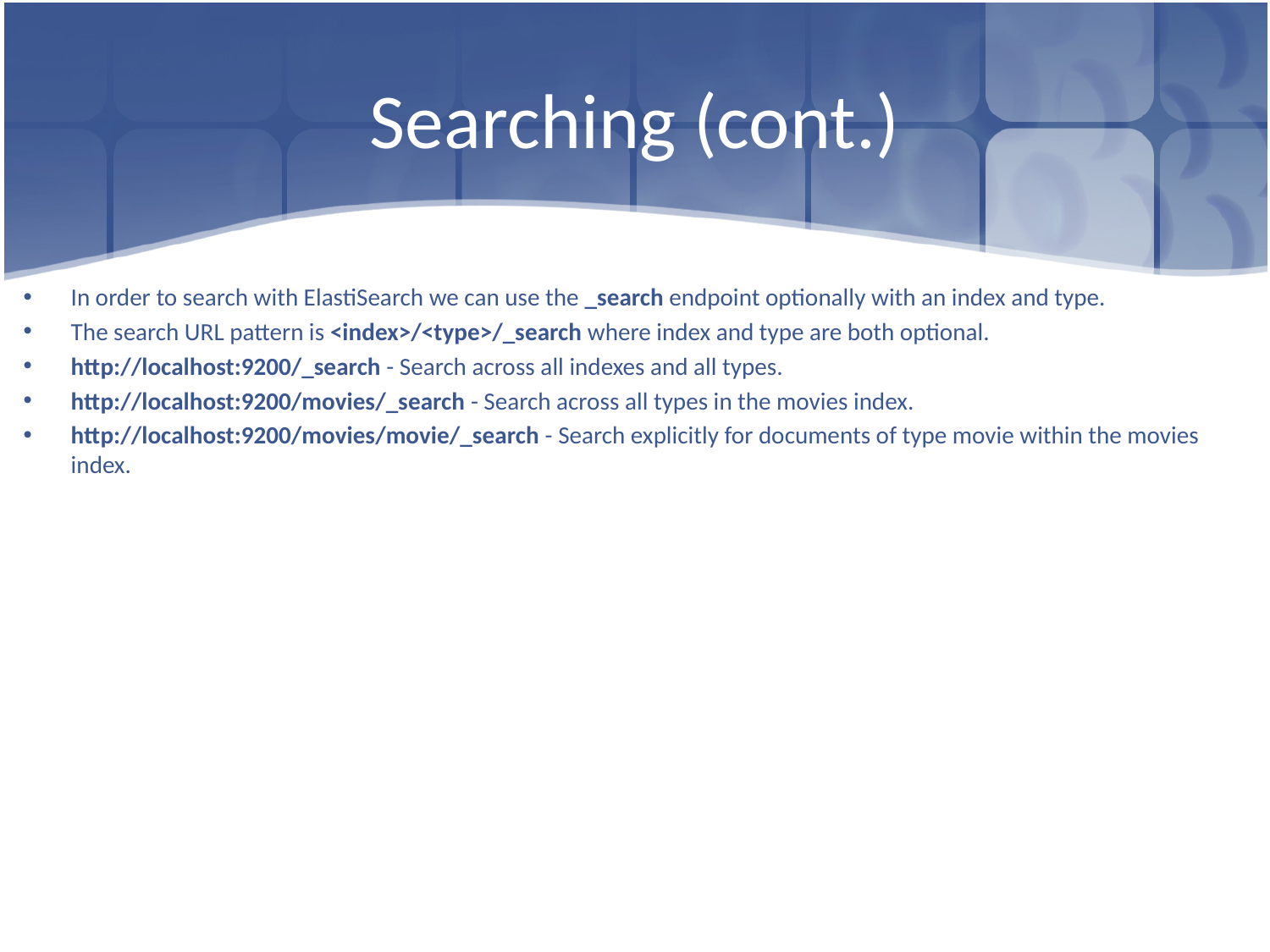

# Searching (cont.)
In order to search with ElastiSearch we can use the _search endpoint optionally with an index and type.
The search URL pattern is <index>/<type>/_search where index and type are both optional.
http://localhost:9200/_search - Search across all indexes and all types.
http://localhost:9200/movies/_search - Search across all types in the movies index.
http://localhost:9200/movies/movie/_search - Search explicitly for documents of type movie within the movies index.